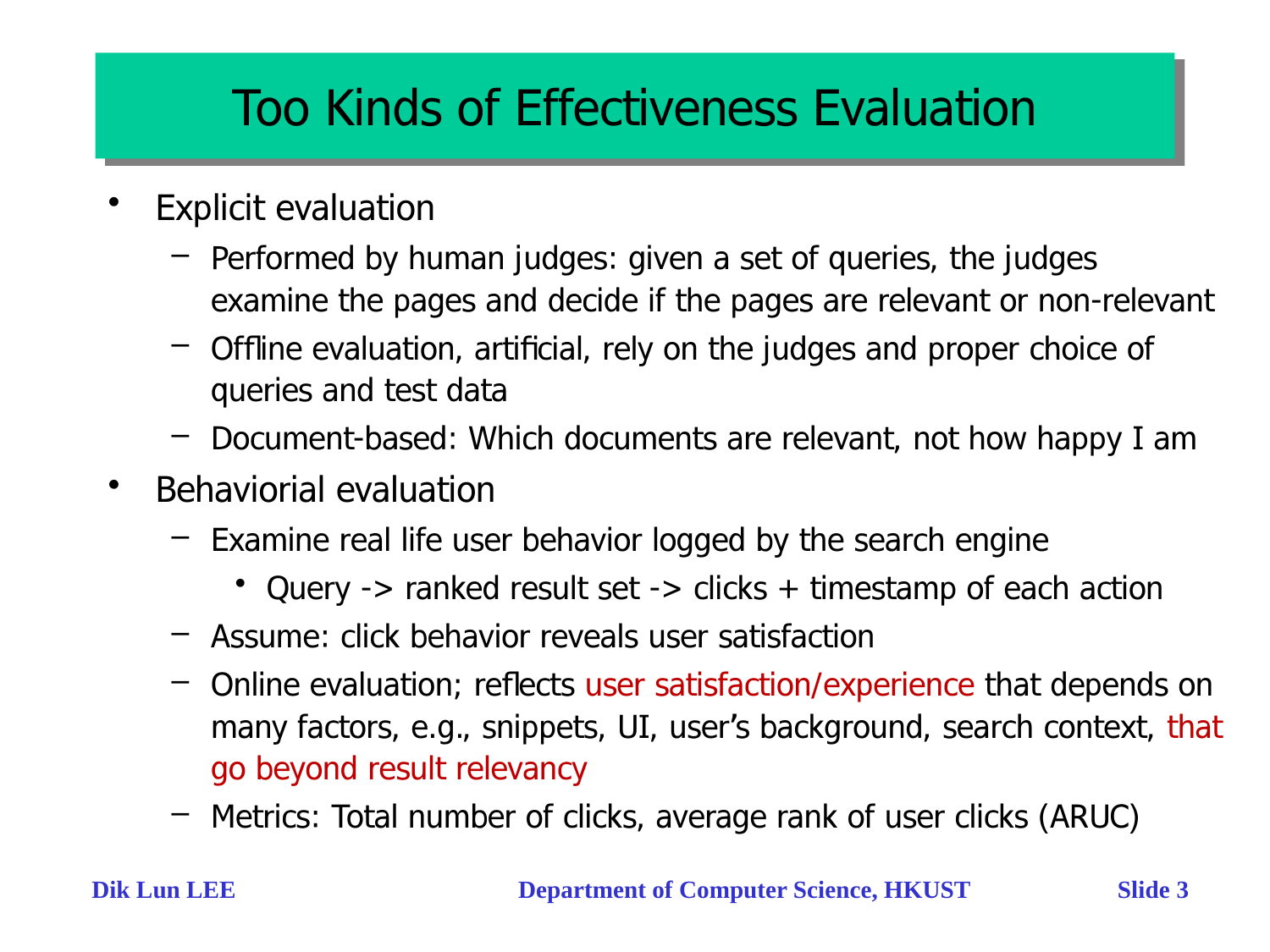

# Too Kinds of Effectiveness Evaluation
Explicit evaluation
Performed by human judges: given a set of queries, the judges examine the pages and decide if the pages are relevant or non-relevant
Offline evaluation, artificial, rely on the judges and proper choice of queries and test data
Document-based: Which documents are relevant, not how happy I am
Behaviorial evaluation
Examine real life user behavior logged by the search engine
Query -> ranked result set -> clicks + timestamp of each action
Assume: click behavior reveals user satisfaction
Online evaluation; reflects user satisfaction/experience that depends on many factors, e.g., snippets, UI, user’s background, search context, that go beyond result relevancy
Metrics: Total number of clicks, average rank of user clicks (ARUC)

Dik Lun LEE                                              Department of Computer Science, HKUST                        Slide 3